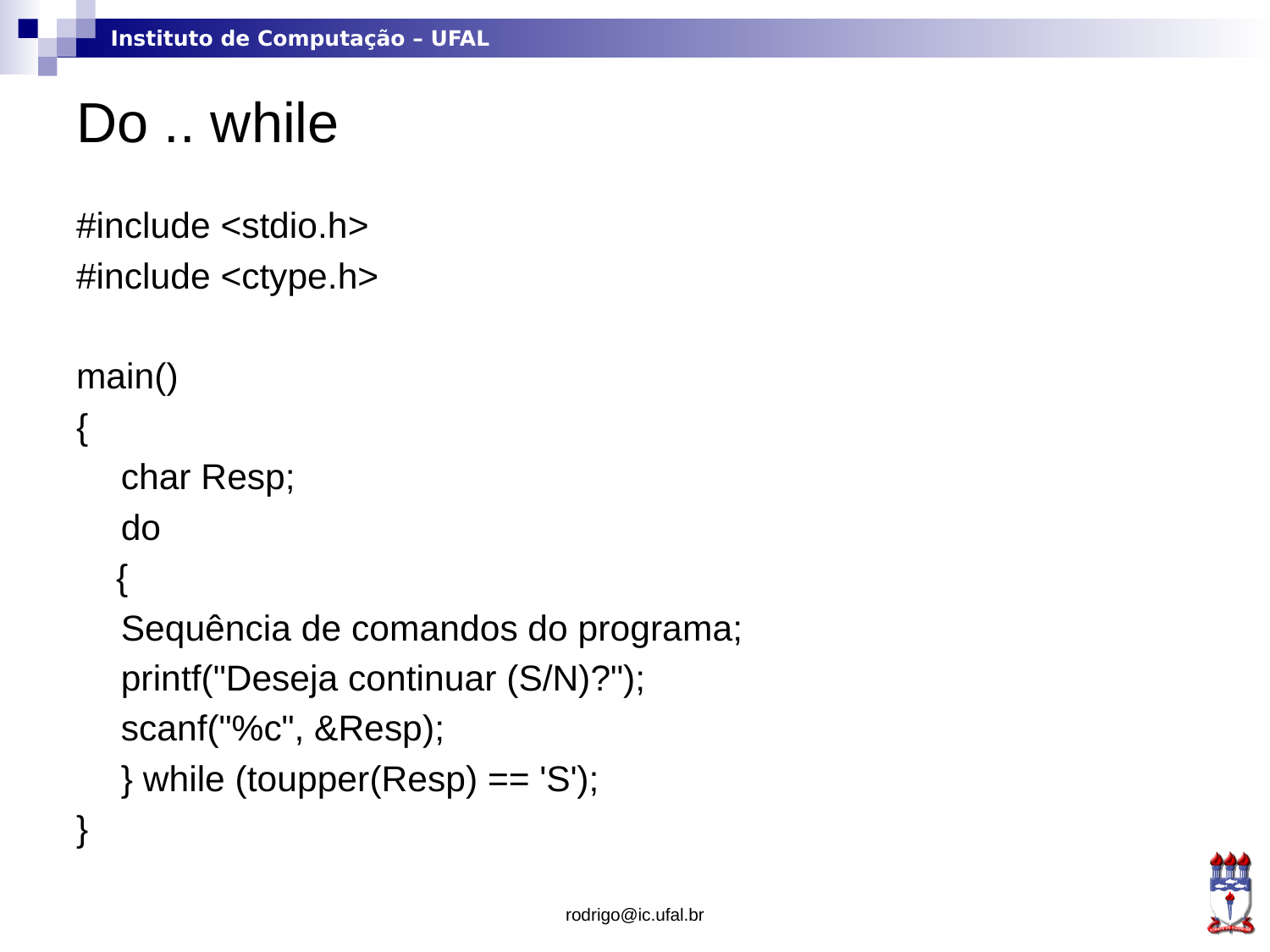

# Do .. while
#include <stdio.h>
#include <ctype.h>

main()
{
	char Resp;
	do
    {
		Sequência de comandos do programa;
		printf("Deseja continuar (S/N)?");
		scanf("%c", &Resp);
	} while (toupper(Resp) == 'S');
}
rodrigo@ic.ufal.br